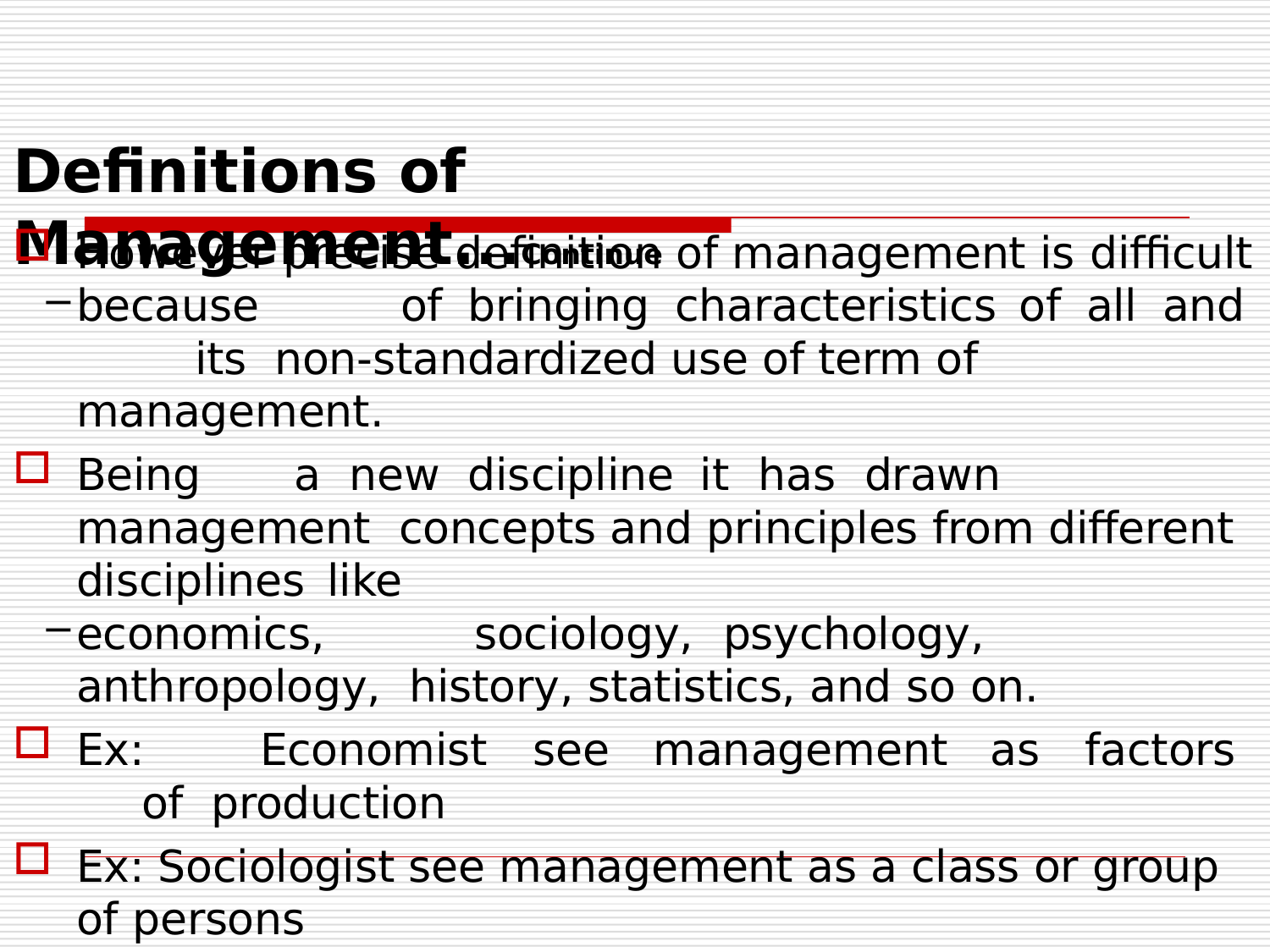

# Definitions of Management...Continue
However precise definition of management is difficult
because	of	bringing	characteristics	of	all	and	its  non-standardized use of term of management.
Being	a	new	discipline	it	has	drawn	management  concepts and principles from different disciplines like
economics,	sociology,	psychology,	anthropology,  history, statistics, and so on.
Ex:	Economist	see	management	as	factors	of  production
Ex: Sociologist see management as a class or group  of persons
Ex:	Practitioners	of	management	treated	as	a  process.